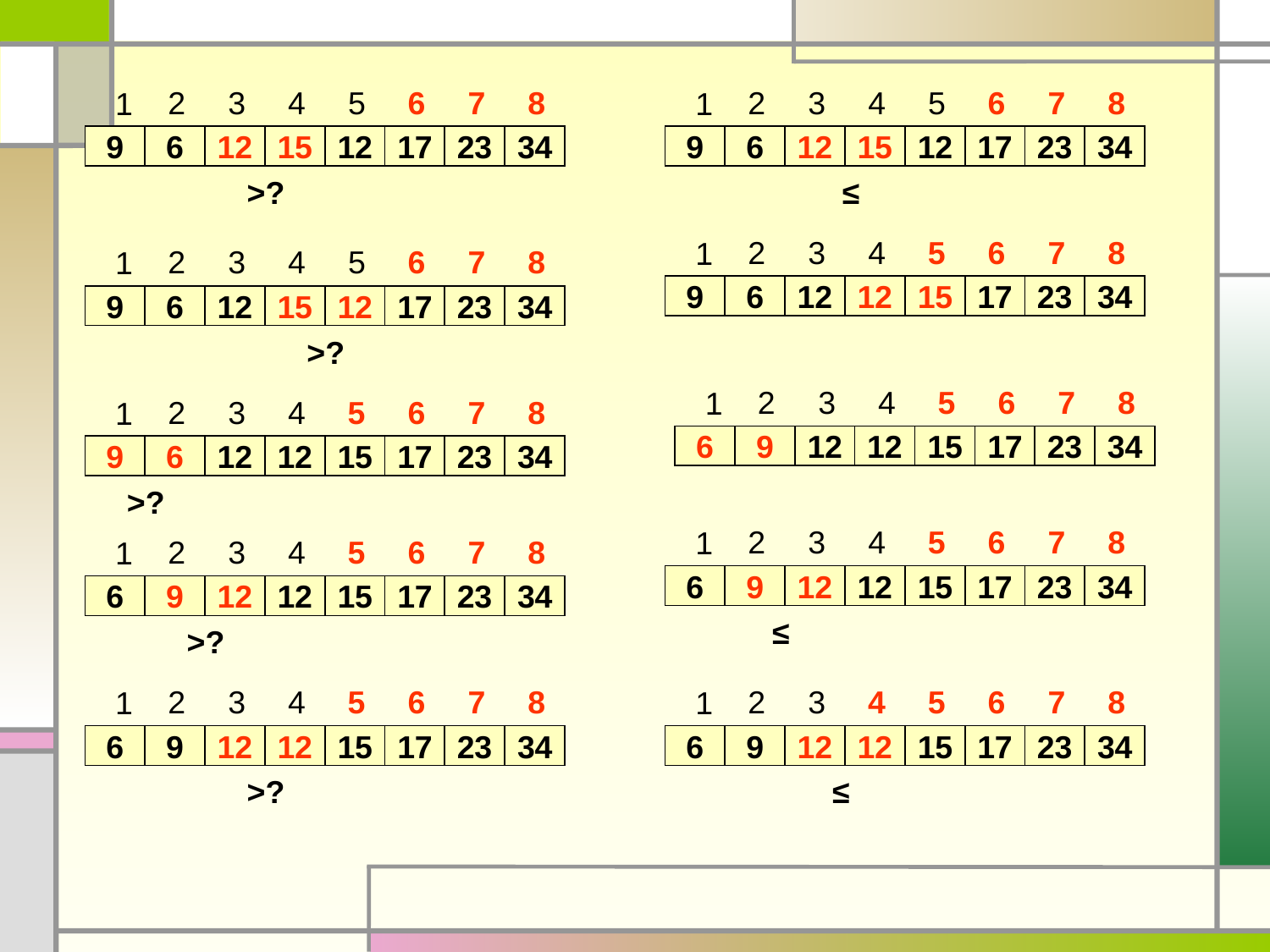

6
2
3
4
5
7
8
1
9
6
12
15
12
17
23
34

>?
6
2
3
4
5
7
8
1
9
6
12
15
12
17
23
34

≤
5
6
2
3
4
7
8
1
9
6
12
12
15
17
23
34

6
2
3
4
5
7
8
1
9
6
12
15
12
17
23
34

>?
5
6
2
3
4
7
8
1
6
9
12
12
15
17
23
34

5
6
2
3
4
7
8
1
9
6
12
12
15
17
23
34

>?
5
6
2
3
4
7
8
1
6
9
12
12
15
17
23
34

≤
5
6
2
3
4
7
8
1
6
9
12
12
15
17
23
34

>?
5
6
2
3
4
7
8
1
6
9
12
12
15
17
23
34

>?
5
6
2
3
4
7
8
1
6
9
12
12
15
17
23
34

≤